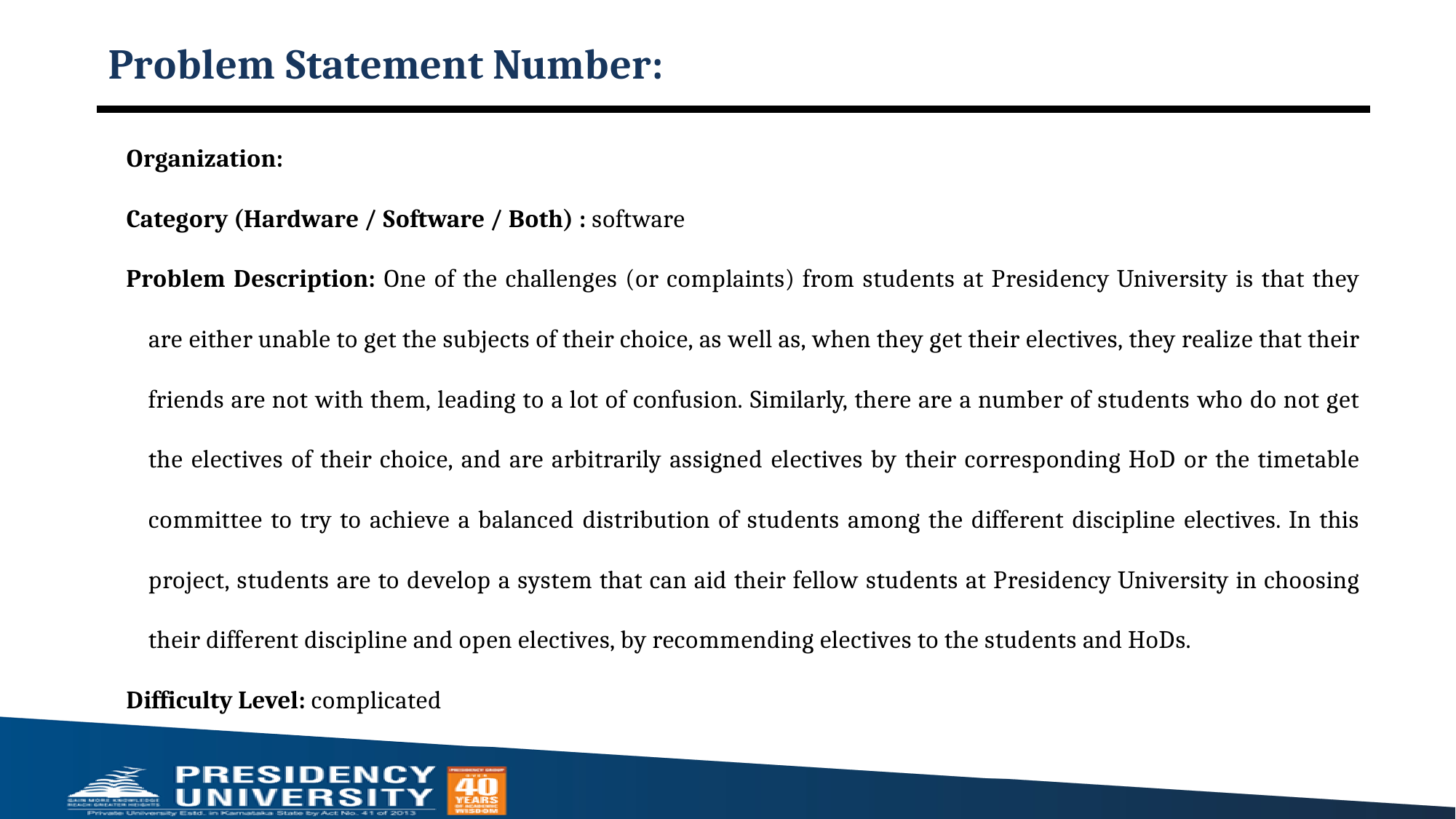

# Problem Statement Number:
Organization:
Category (Hardware / Software / Both) : software
Problem Description: One of the challenges (or complaints) from students at Presidency University is that they are either unable to get the subjects of their choice, as well as, when they get their electives, they realize that their friends are not with them, leading to a lot of confusion. Similarly, there are a number of students who do not get the electives of their choice, and are arbitrarily assigned electives by their corresponding HoD or the timetable committee to try to achieve a balanced distribution of students among the different discipline electives. In this project, students are to develop a system that can aid their fellow students at Presidency University in choosing their different discipline and open electives, by recommending electives to the students and HoDs.
Difficulty Level: complicated